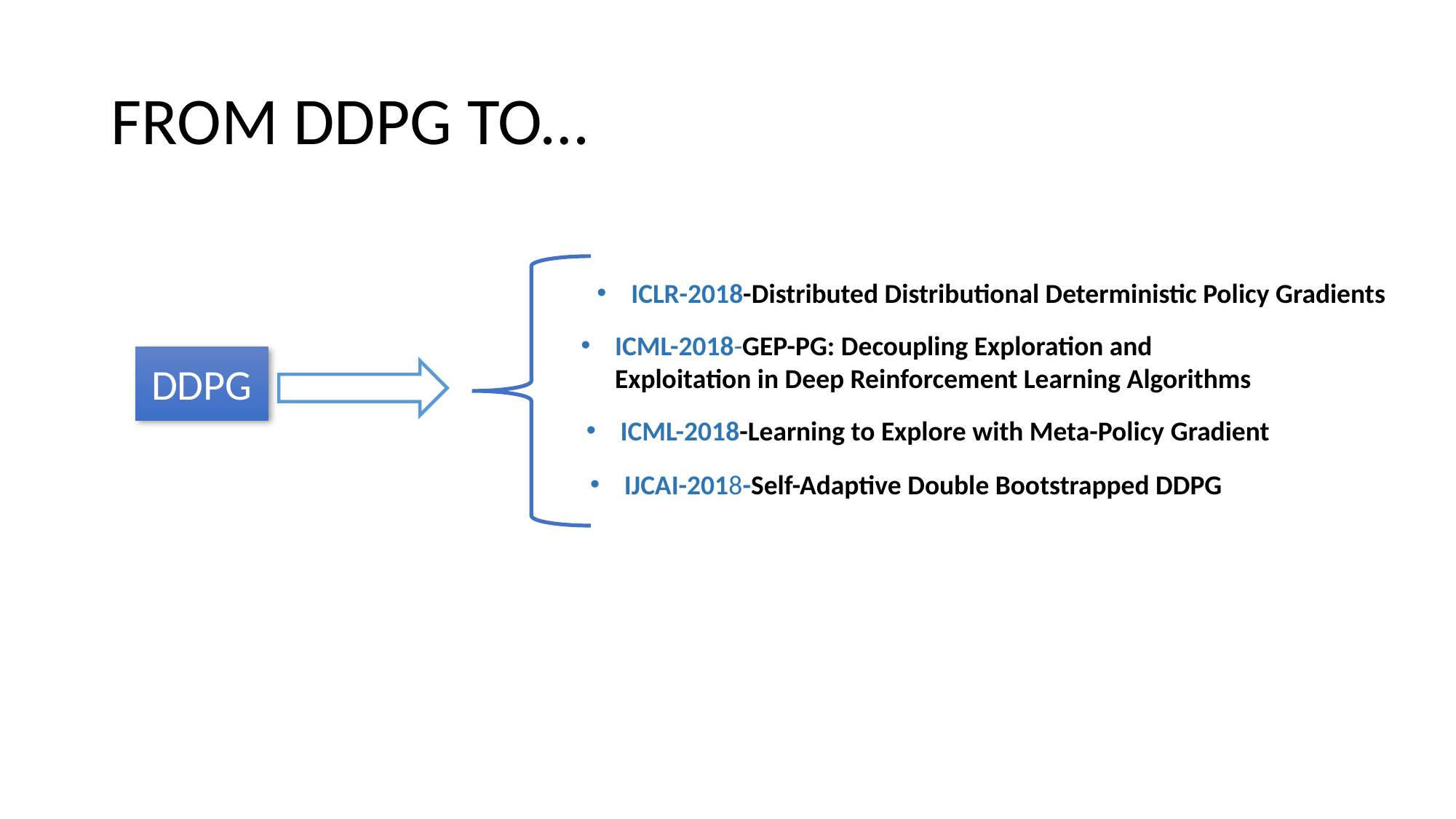

# FROM DDPG TO…

ICLR-2018-Distributed Distributional Deterministic Policy Gradients
ICML-2018-GEP-PG: Decoupling Exploration and Exploitation in Deep Reinforcement Learning Algorithms
DDPG

ICML-2018-Learning to Explore with Meta-Policy Gradient
IJCAI-2018-Self-Adaptive Double Bootstrapped DDPG